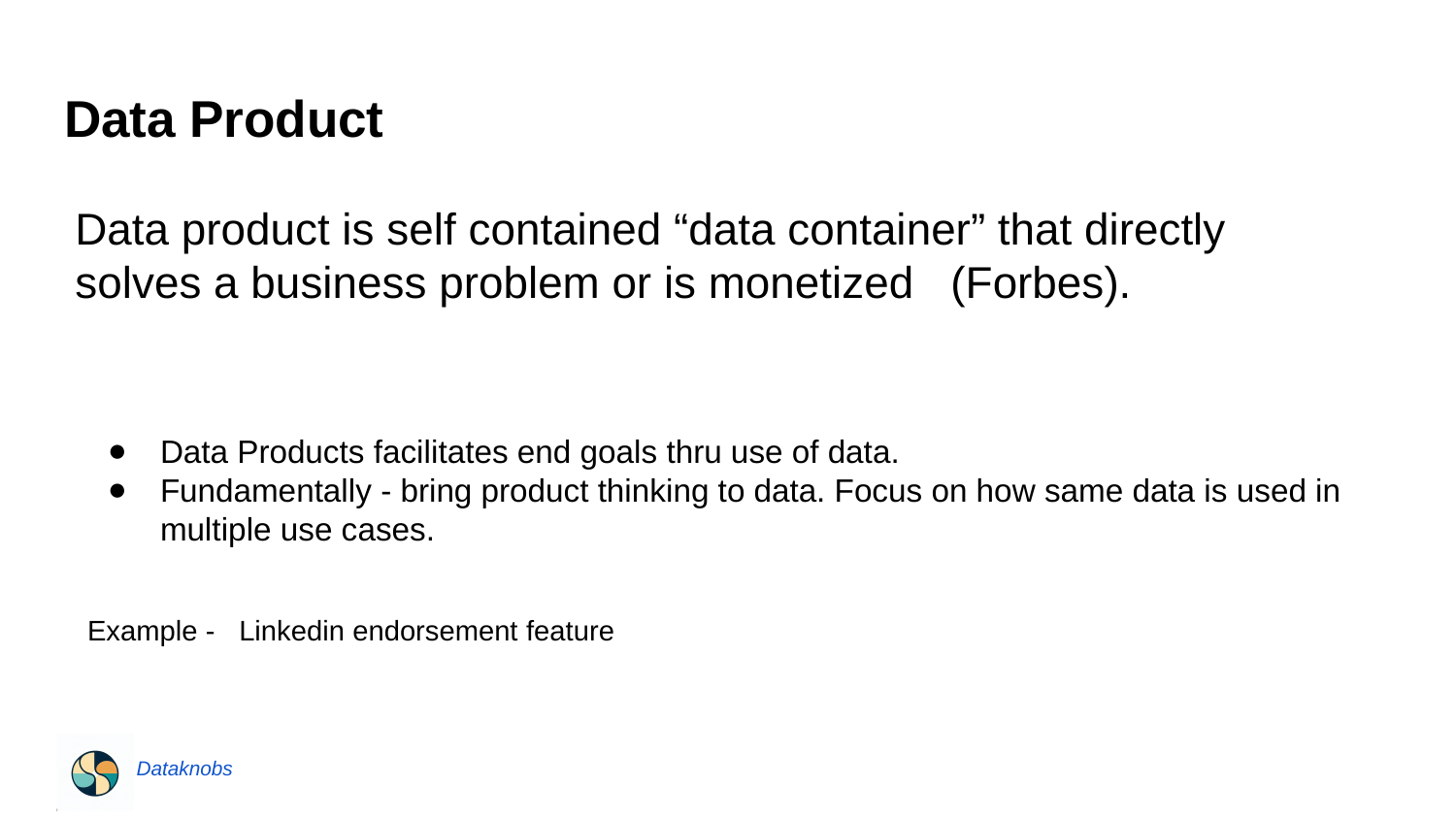

# Data Product
Data product is self contained “data container” that directly solves a business problem or is monetized   (Forbes).
Data Products facilitates end goals thru use of data.
Fundamentally - bring product thinking to data. Focus on how same data is used in multiple use cases.
Example -   Linkedin endorsement feature